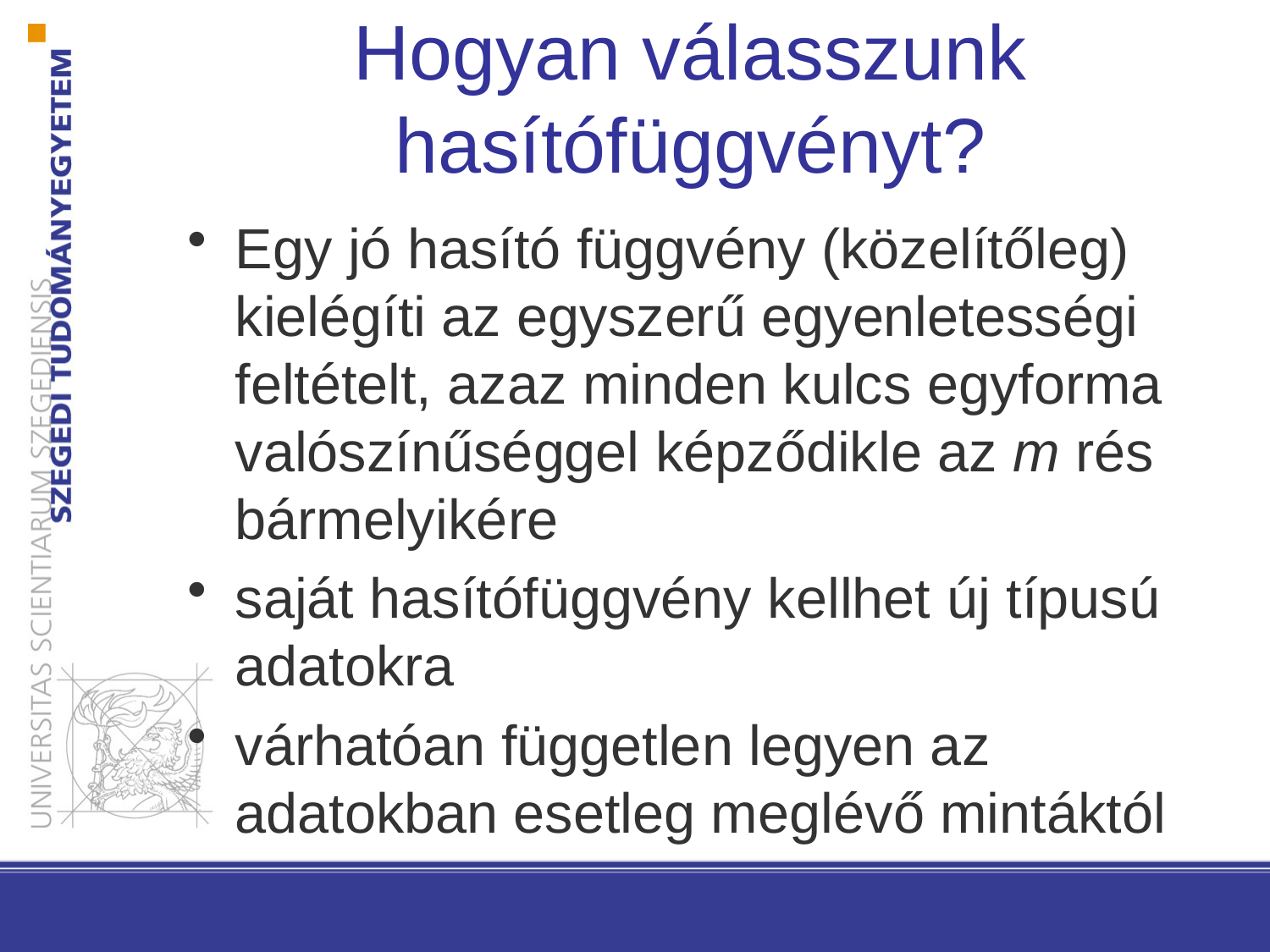

# Hogyan válasszunk hasítófüggvényt?
Egy jó hasító függvény (közelítőleg) kielégíti az egyszerű egyenletességi feltételt, azaz minden kulcs egyforma valószínűséggel képződikle az m rés bármelyikére
saját hasítófüggvény kellhet új típusú adatokra
várhatóan független legyen az adatokban esetleg meglévő mintáktól